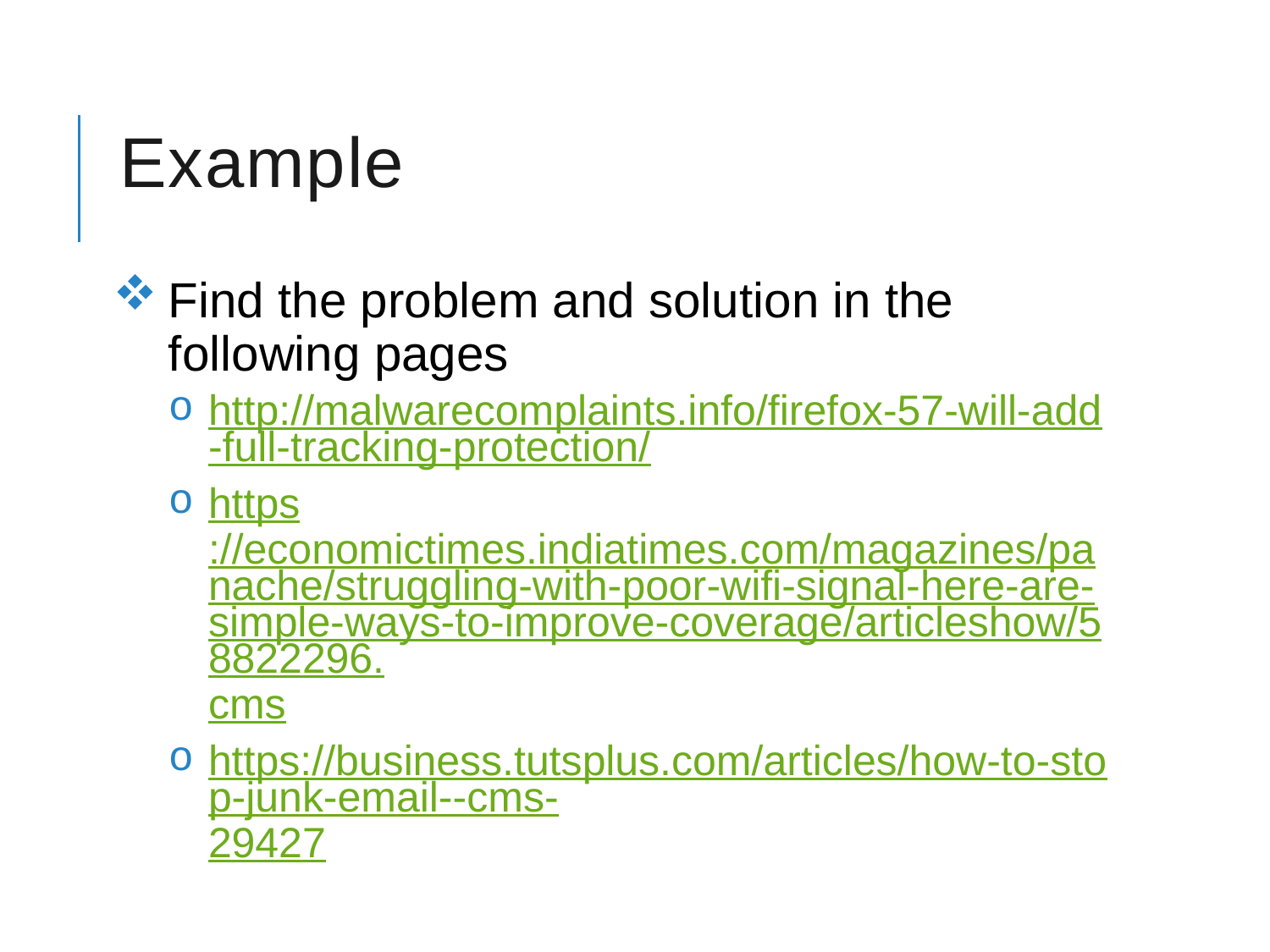

# Example
Find the problem and solution in the following pages
http://malwarecomplaints.info/firefox-57-will-add-full-tracking-protection/
https://economictimes.indiatimes.com/magazines/panache/struggling-with-poor-wifi-signal-here-are-simple-ways-to-improve-coverage/articleshow/58822296.cms
https://business.tutsplus.com/articles/how-to-stop-junk-email--cms-29427